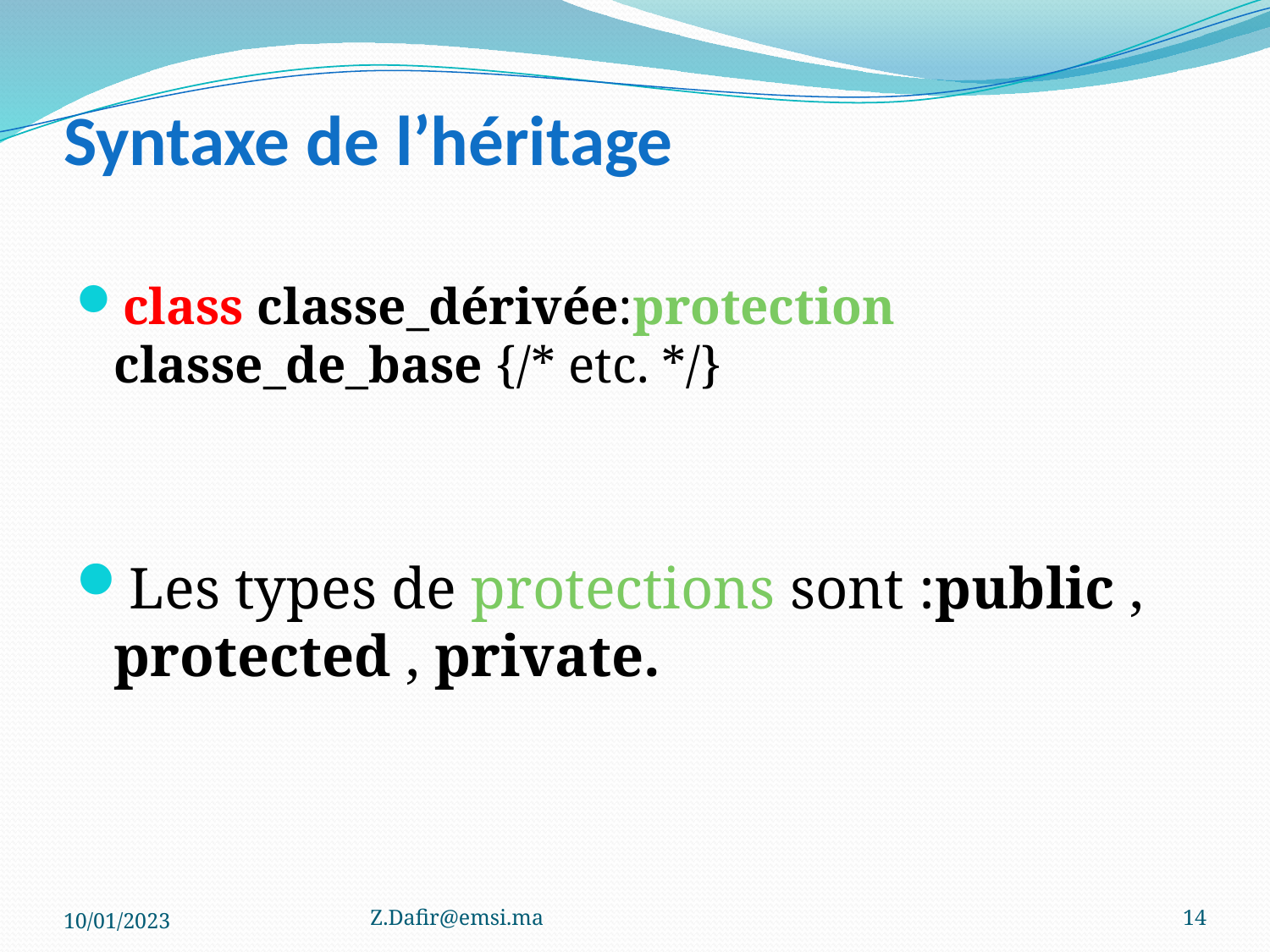

# Syntaxe de l’héritage
class classe_dérivée:protection classe_de_base {/* etc. */}

Les types de protections sont :public ,   protected , private.

10/01/2023
Z.Dafir@emsi.ma
14